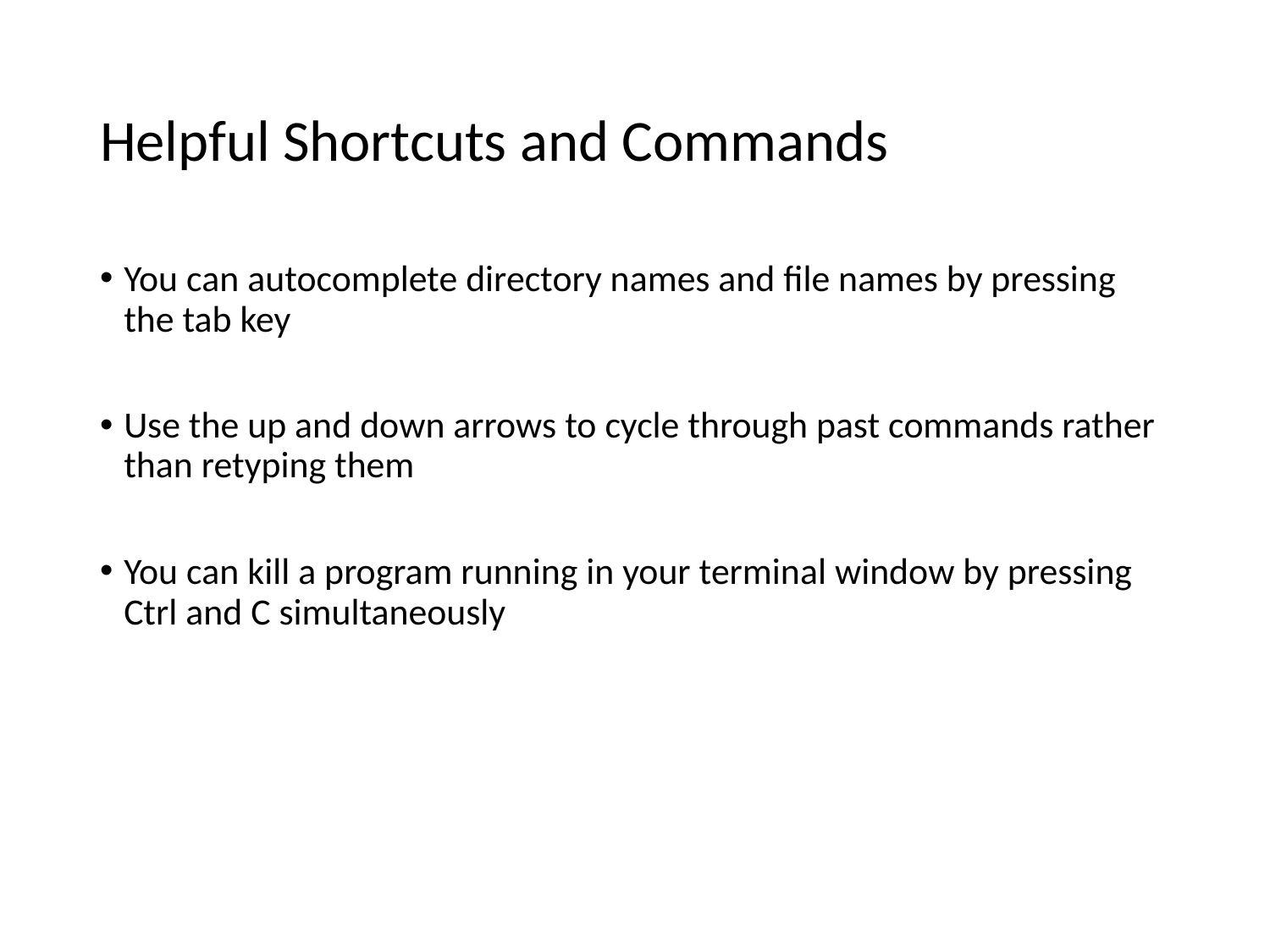

# Helpful Shortcuts and Commands
You can autocomplete directory names and file names by pressing the tab key

Use the up and down arrows to cycle through past commands rather than retyping them

You can kill a program running in your terminal window by pressing Ctrl and C simultaneously